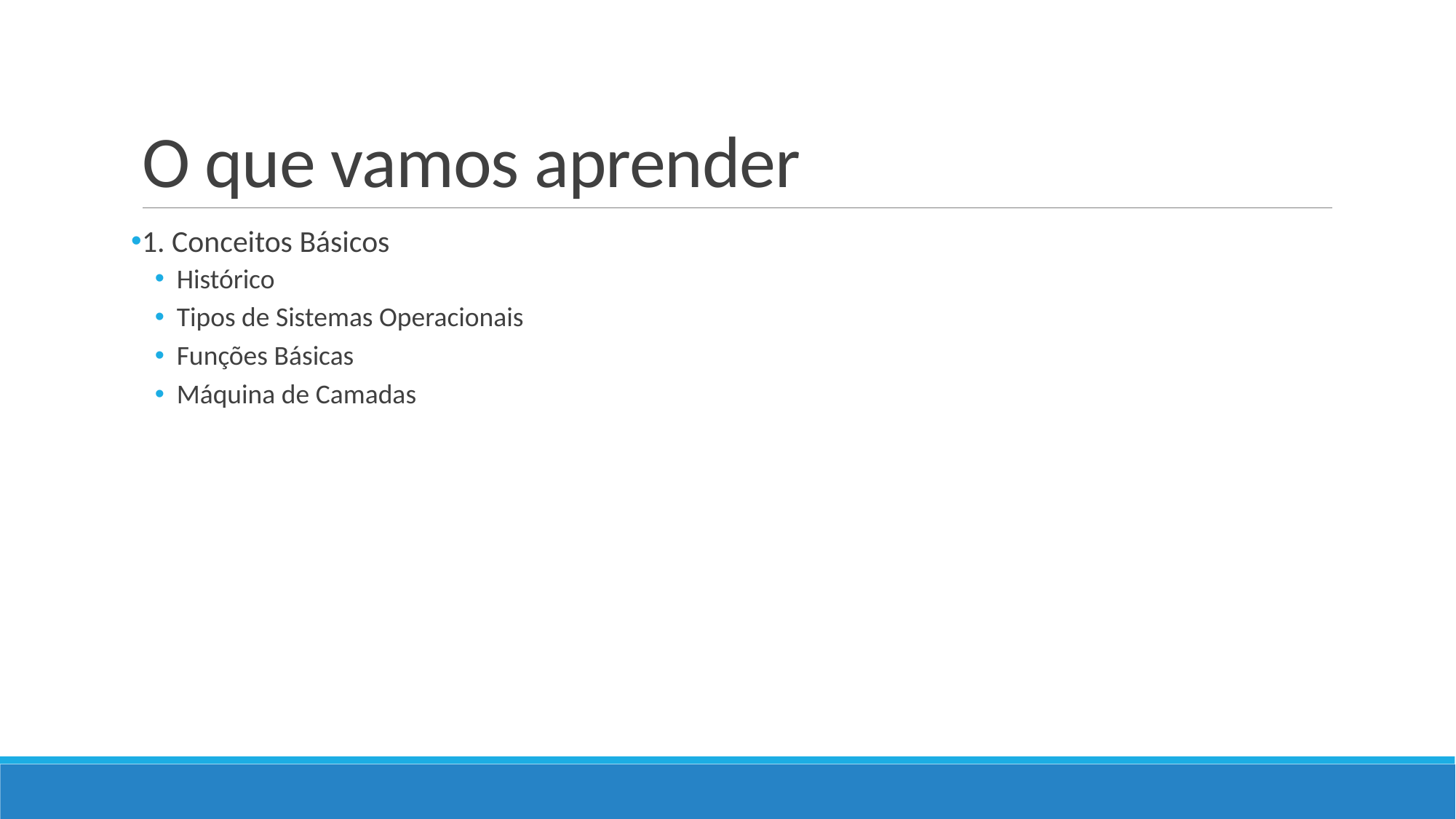

# O que vamos aprender
1. Conceitos Básicos
Histórico
Tipos de Sistemas Operacionais
Funções Básicas
Máquina de Camadas